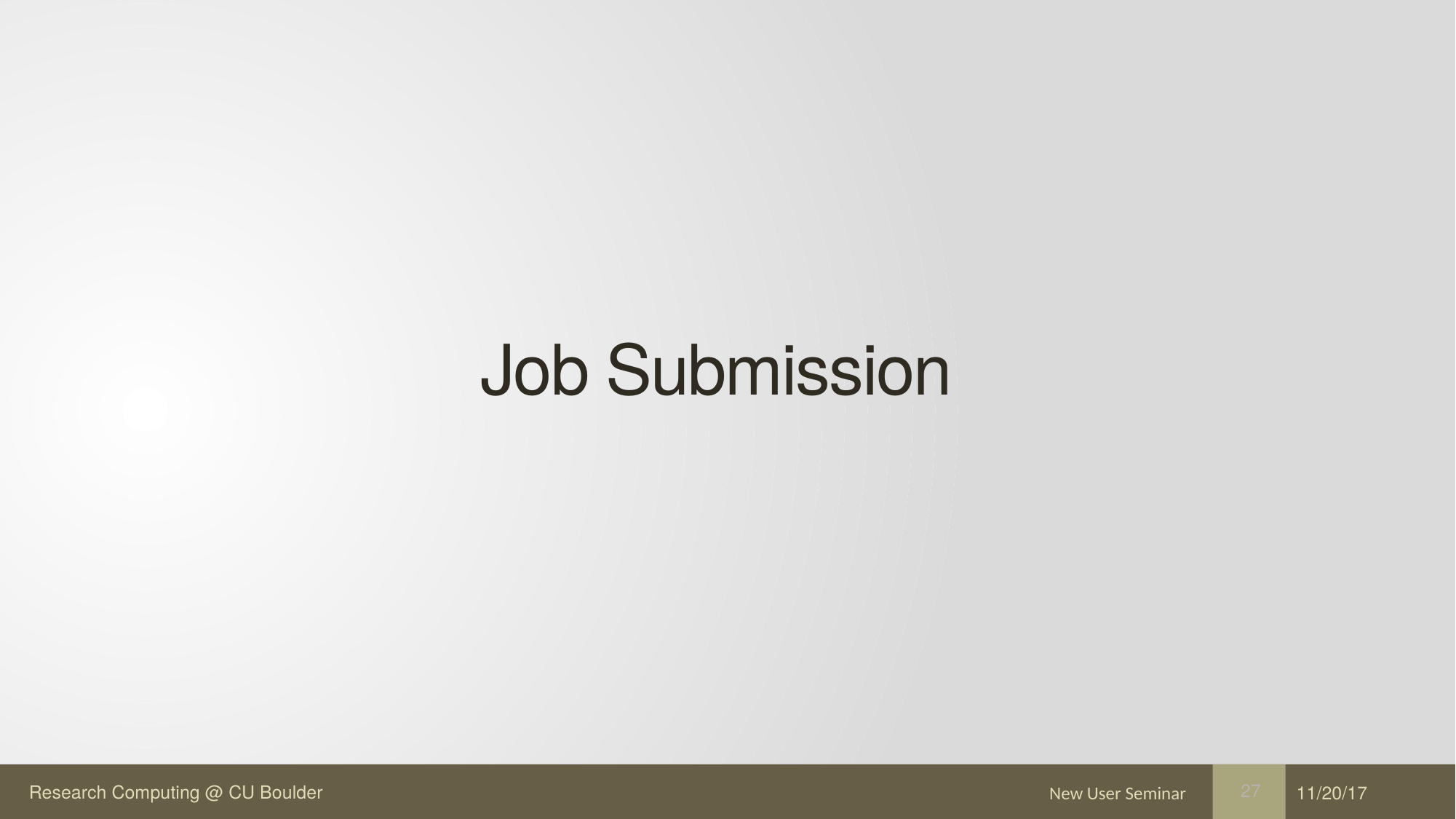

# Job Submission
New User Seminar
11/20/17
27